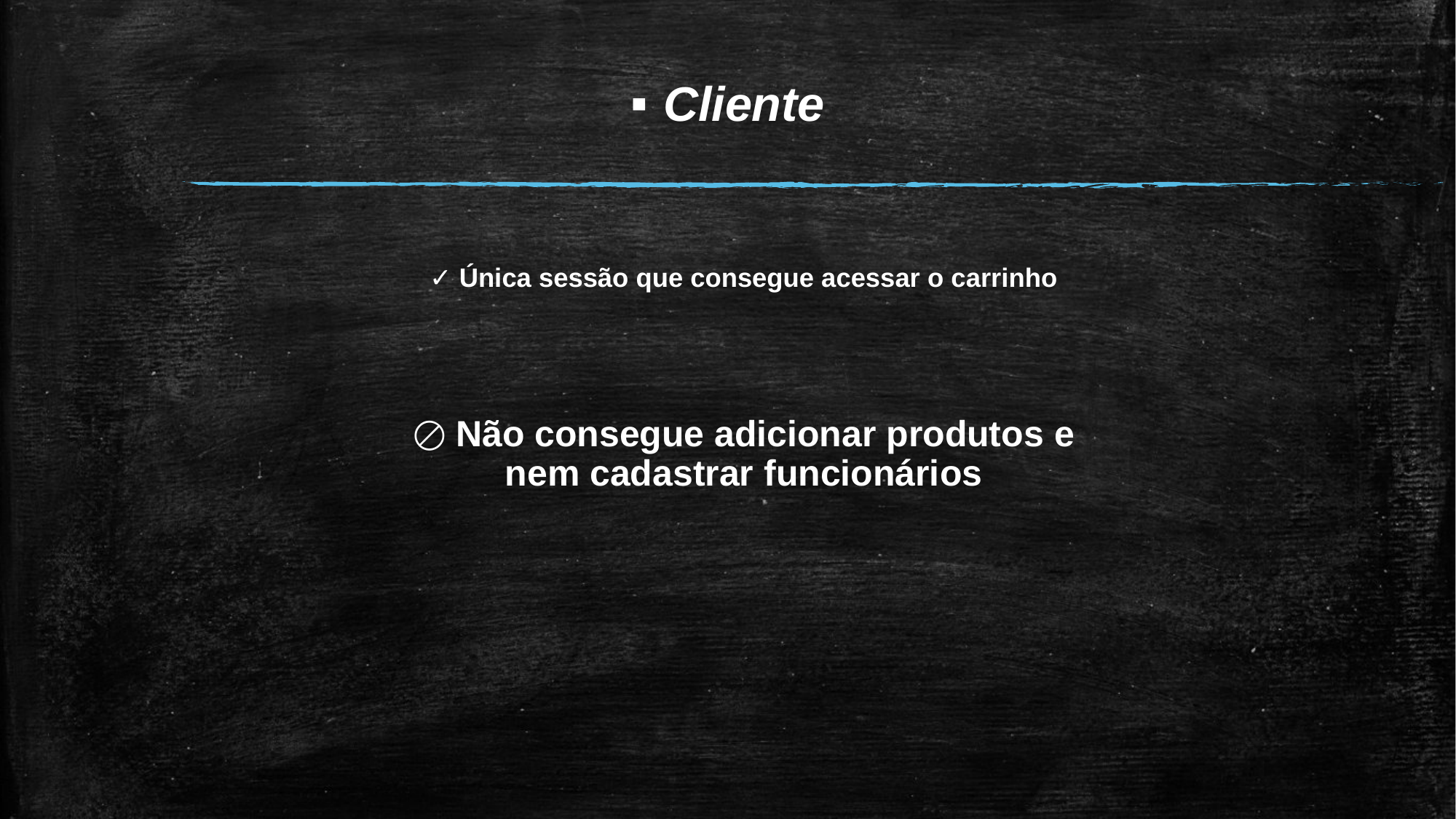

Cliente
✓ Única sessão que consegue acessar o carrinho
🚫 Não consegue adicionar produtos e nem cadastrar funcionários